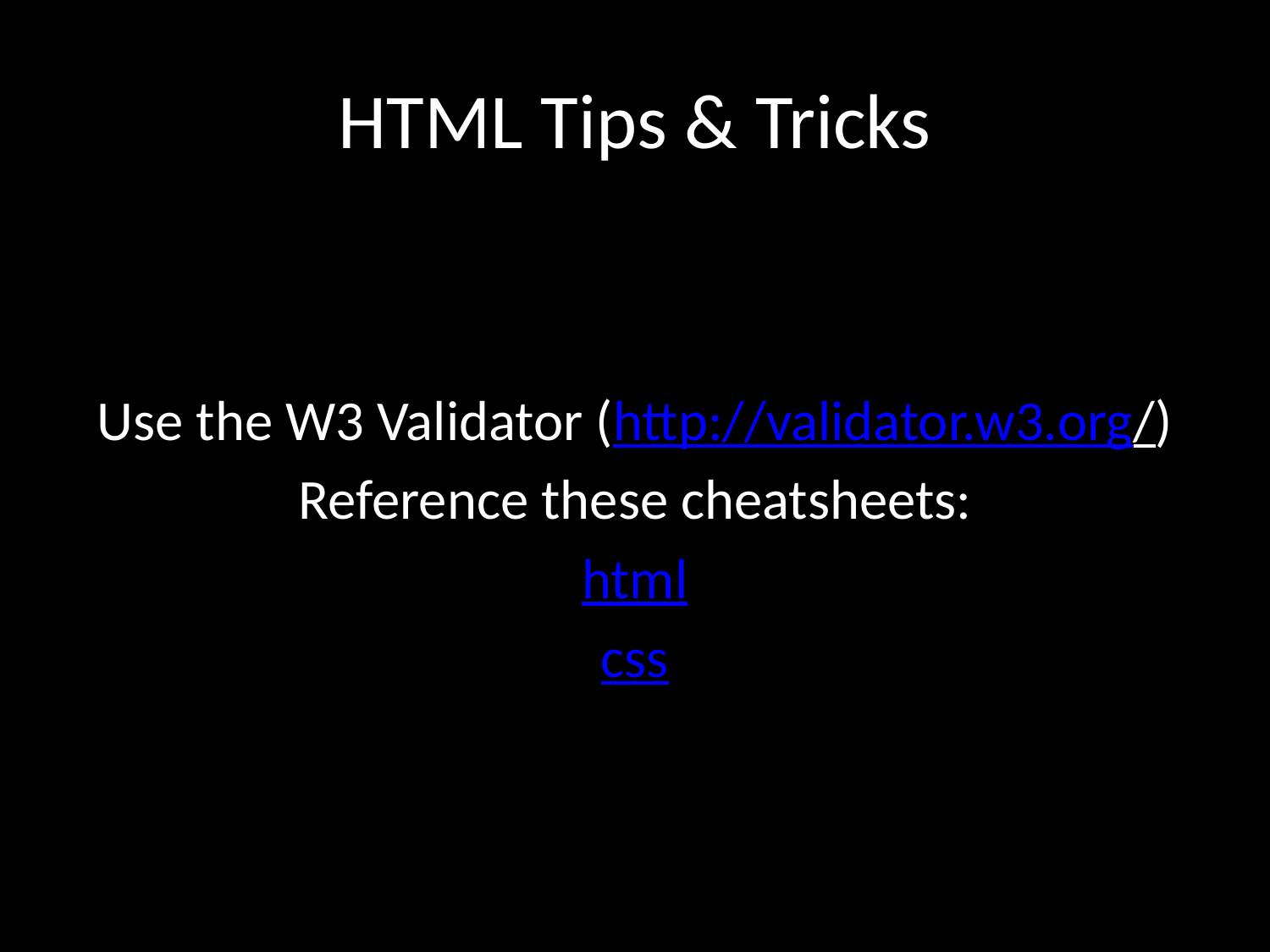

# HTML Tips & Tricks
Use the W3 Validator (http://validator.w3.org/)
Reference these cheatsheets:
html
css